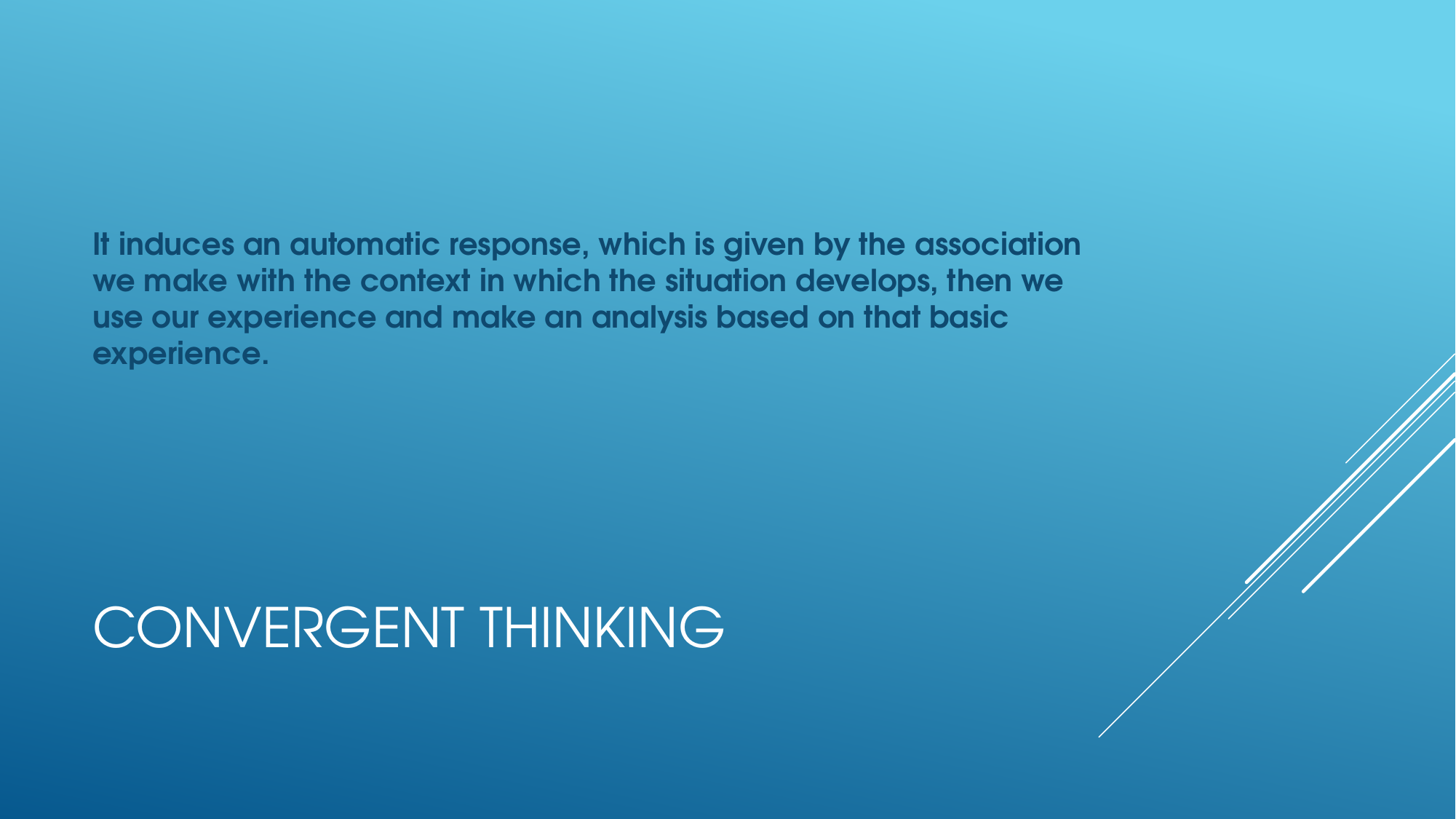

It induces an automatic response, which is given by the association we make with the context in which the situation develops, then we use our experience and make an analysis based on that basic experience.
# Convergent thinking